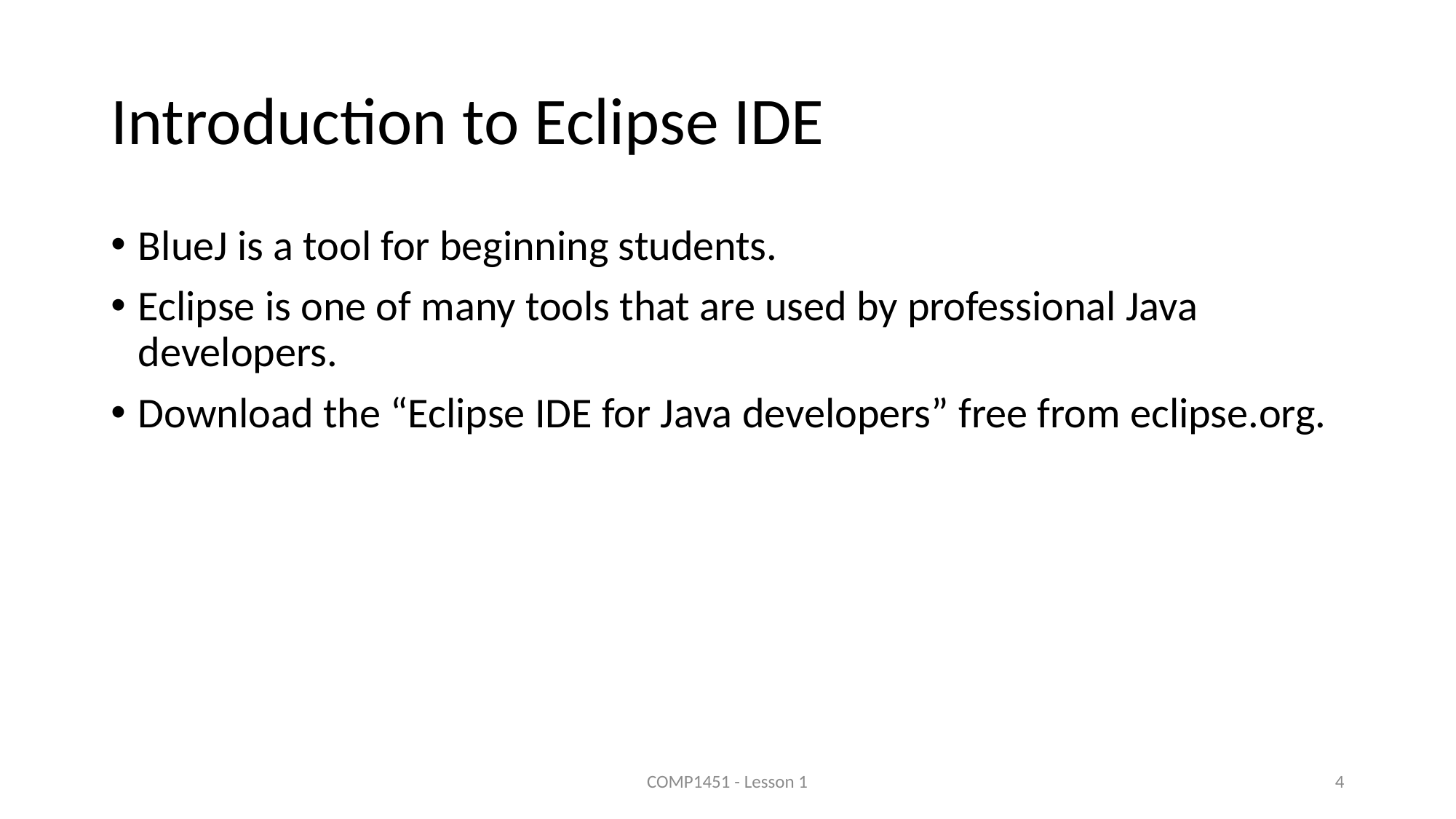

# Introduction to Eclipse IDE
BlueJ is a tool for beginning students.
Eclipse is one of many tools that are used by professional Java developers.
Download the “Eclipse IDE for Java developers” free from eclipse.org.

COMP1451 - Lesson 1
4